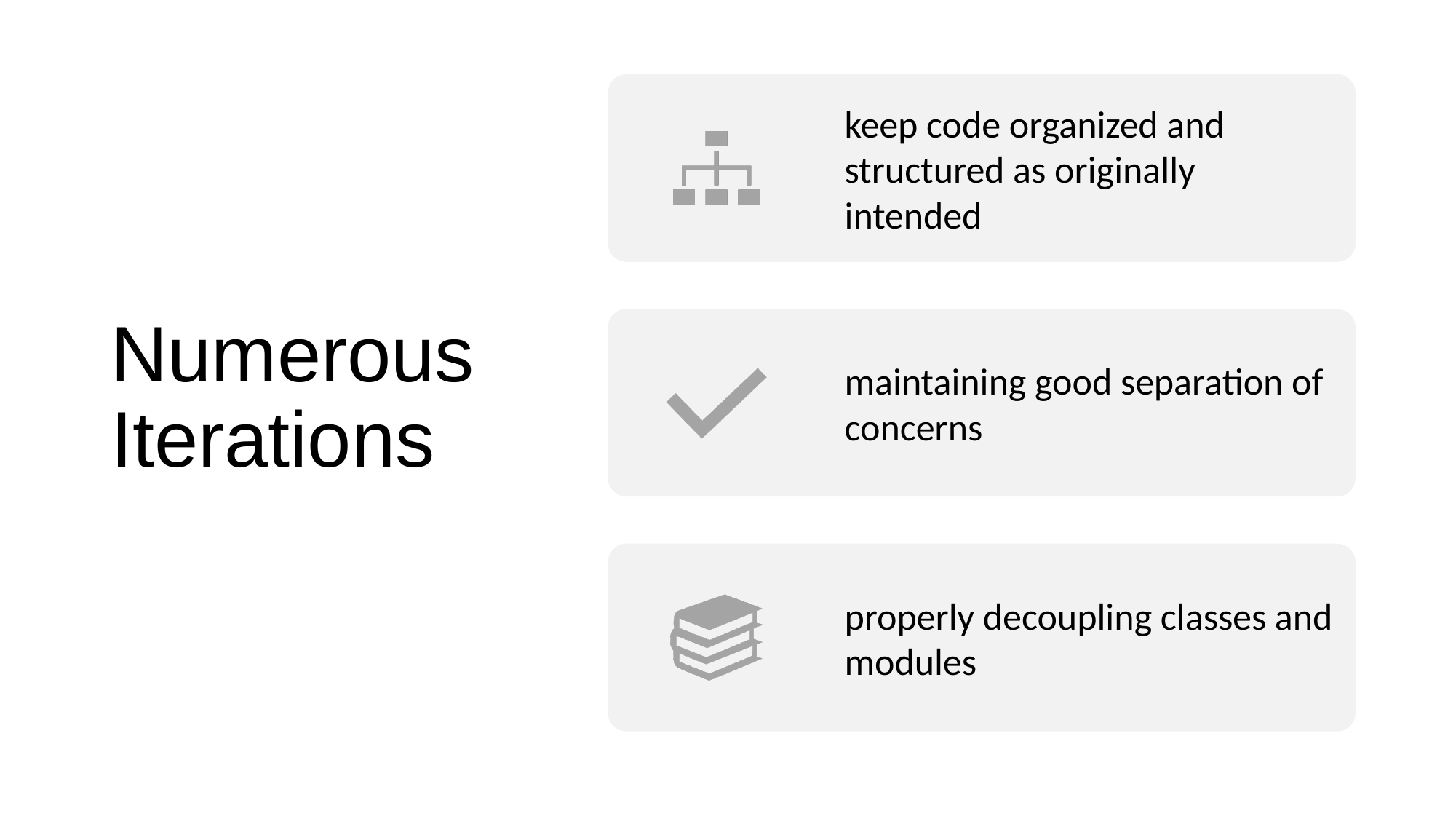

# Numerous Iterations
keep code organized and structured as originally intended
maintaining good separation of concerns
properly decoupling classes and modules